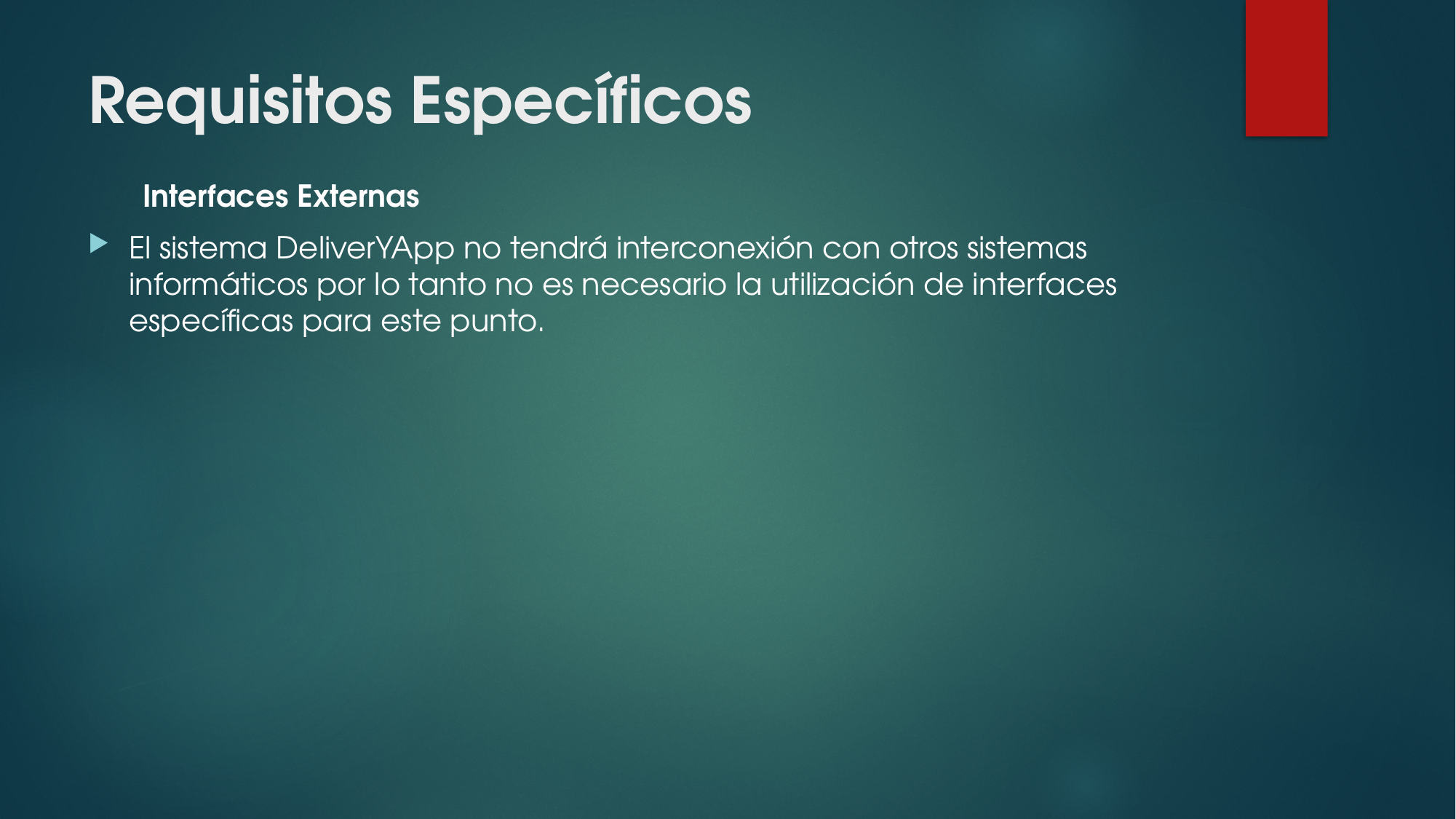

# Requisitos Específicos
Interfaces Externas
El sistema DeliverYApp no tendrá interconexión con otros sistemas informáticos por lo tanto no es necesario la utilización de interfaces específicas para este punto.